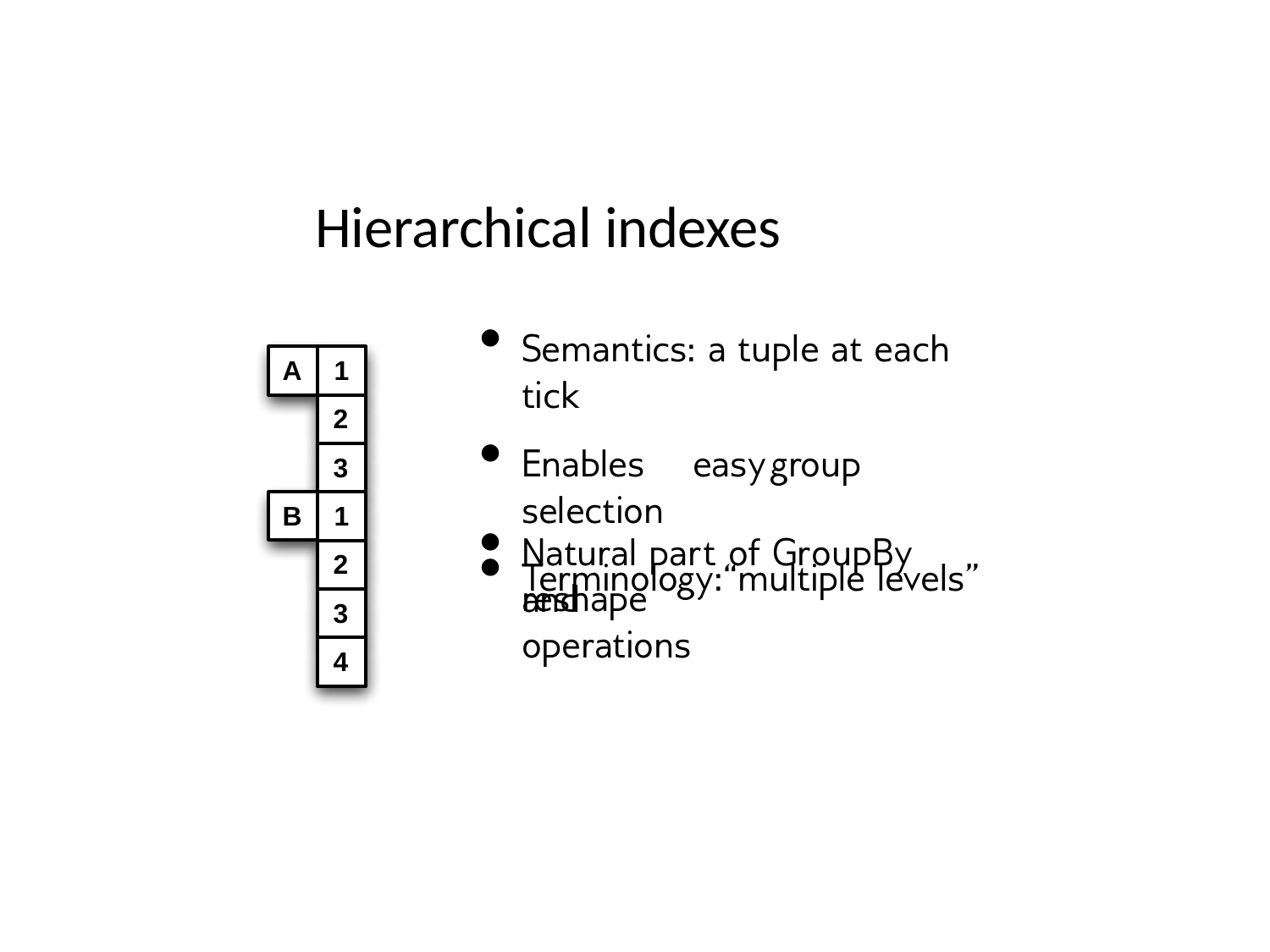

# Hierarchical indexes
Semantics: a tuple at each tick
Enables	easy	group selection
Terminology:“multiple levels”

A	1

2

3

B	1
Natural part of GroupBy	and

2
reshape operations

3

4